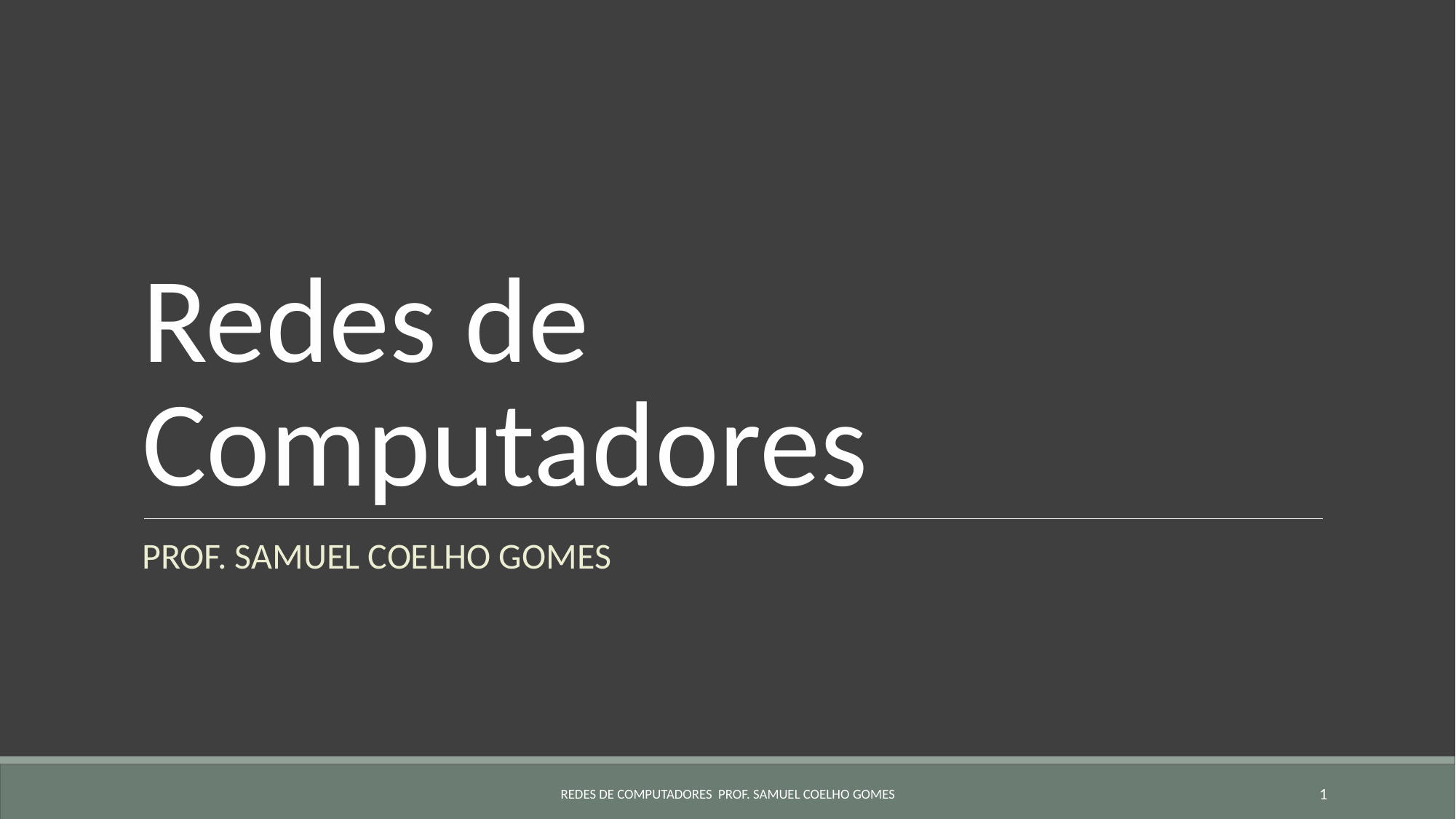

# Redes de Computadores
PROF. SAMUEL COELHO GOMES

REDES DE COMPUTADORES  PROF. SAMUEL COELHO GOMES
1